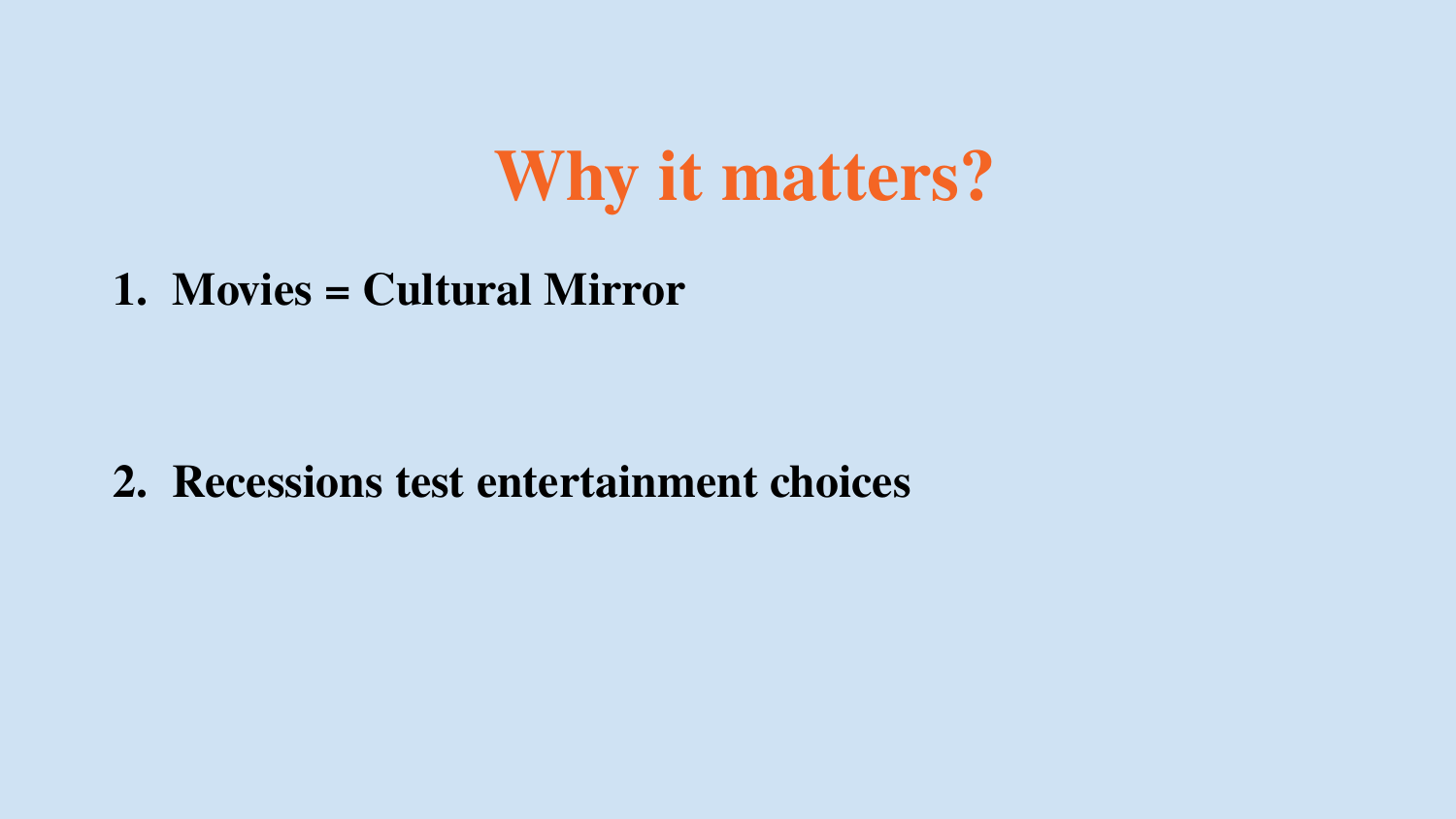

Why it matters?
Movies = Cultural Mirror

Recessions test entertainment choices